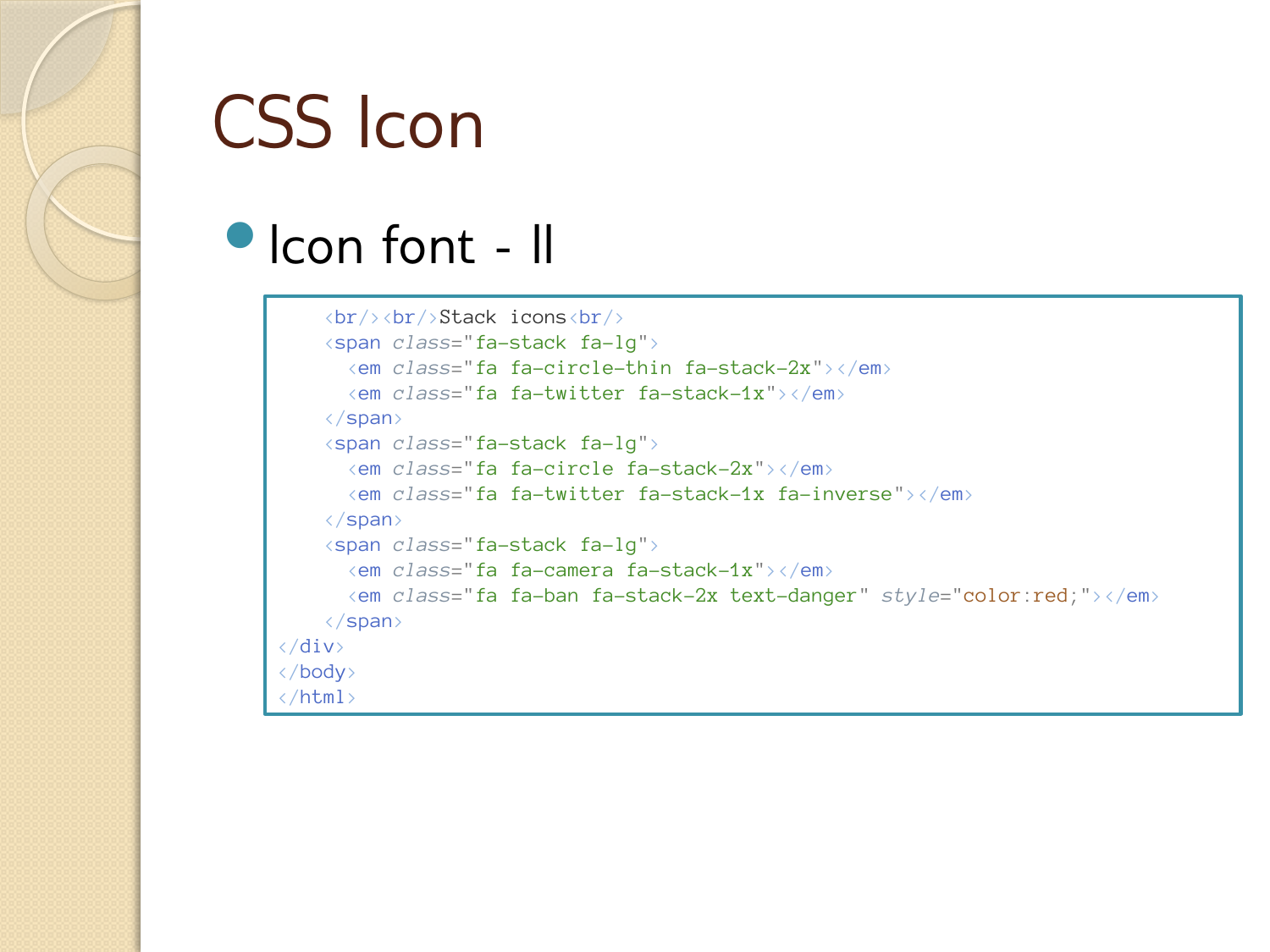

# CSS Icon
Icon font - II
    <br/><br/>Stack icons<br/>
    <span class="fa-stack fa-lg">
      <em class="fa fa-circle-thin fa-stack-2x"></em>
      <em class="fa fa-twitter fa-stack-1x"></em>
    </span>
    <span class="fa-stack fa-lg">
      <em class="fa fa-circle fa-stack-2x"></em>
      <em class="fa fa-twitter fa-stack-1x fa-inverse"></em>
    </span>
    <span class="fa-stack fa-lg">
      <em class="fa fa-camera fa-stack-1x"></em>
      <em class="fa fa-ban fa-stack-2x text-danger" style="color:red;"></em>
    </span>
</div>
</body>
</html>